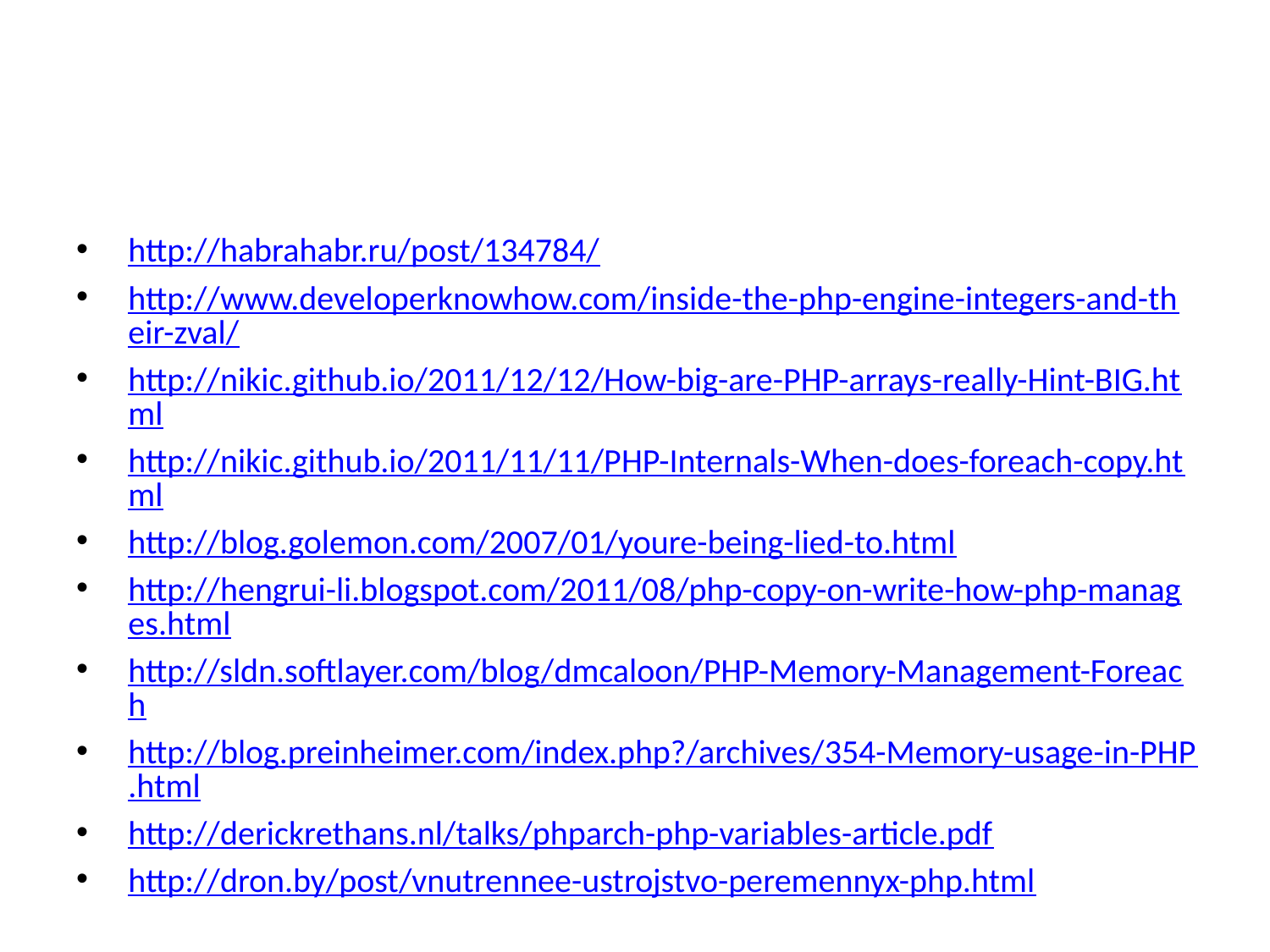

#
http://habrahabr.ru/post/134784/
http://www.developerknowhow.com/inside-the-php-engine-integers-and-their-zval/
http://nikic.github.io/2011/12/12/How-big-are-PHP-arrays-really-Hint-BIG.html
http://nikic.github.io/2011/11/11/PHP-Internals-When-does-foreach-copy.html
http://blog.golemon.com/2007/01/youre-being-lied-to.html
http://hengrui-li.blogspot.com/2011/08/php-copy-on-write-how-php-manages.html
http://sldn.softlayer.com/blog/dmcaloon/PHP-Memory-Management-Foreach
http://blog.preinheimer.com/index.php?/archives/354-Memory-usage-in-PHP.html
http://derickrethans.nl/talks/phparch-php-variables-article.pdf
http://dron.by/post/vnutrennee-ustrojstvo-peremennyx-php.html

http://xdebug.org/